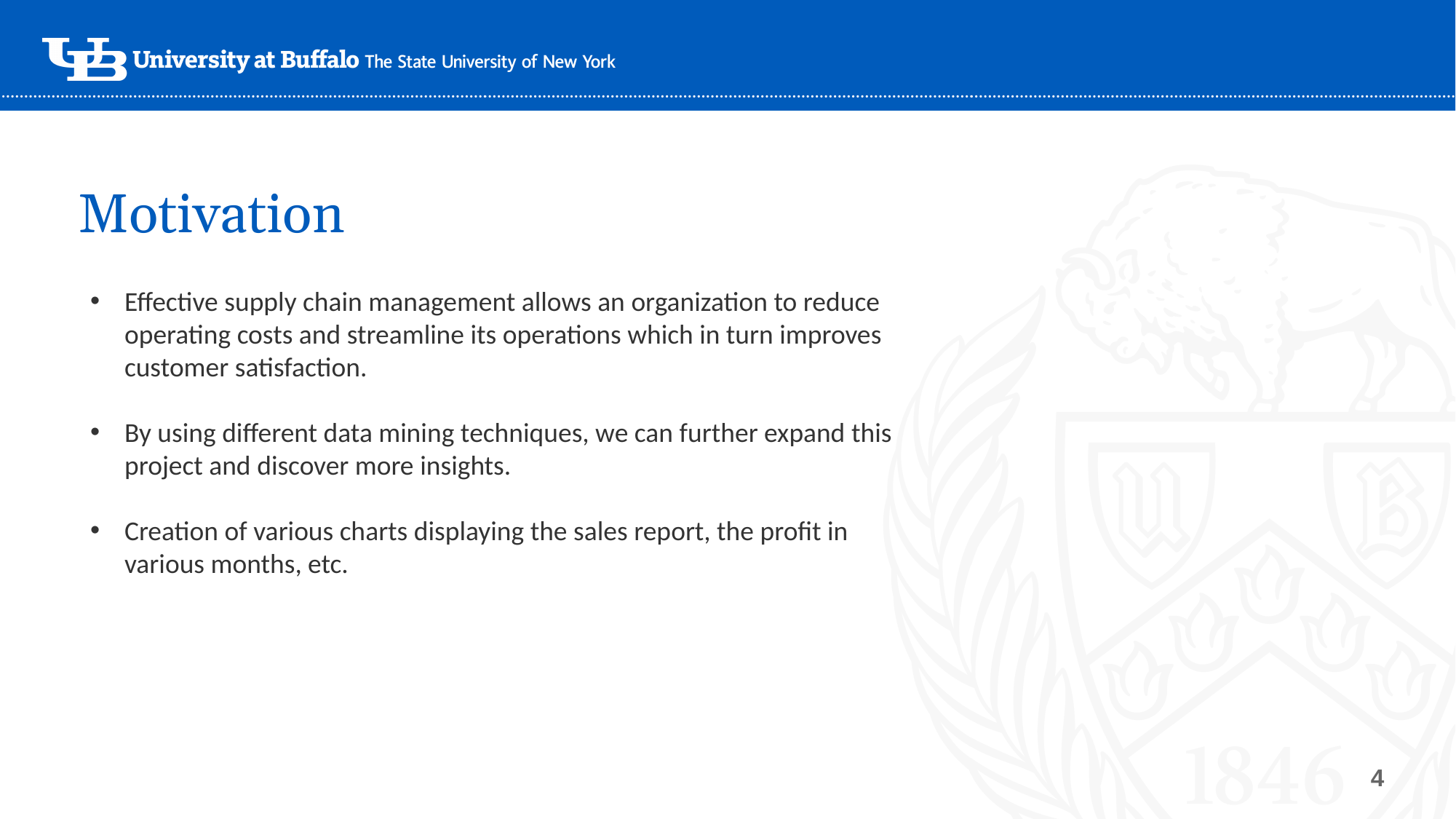

# Motivation
Effective supply chain management allows an organization to reduce operating costs and streamline its operations which in turn improves customer satisfaction.

By using different data mining techniques, we can further expand this project and discover more insights.

Creation of various charts displaying the sales report, the profit in various months, etc.
4